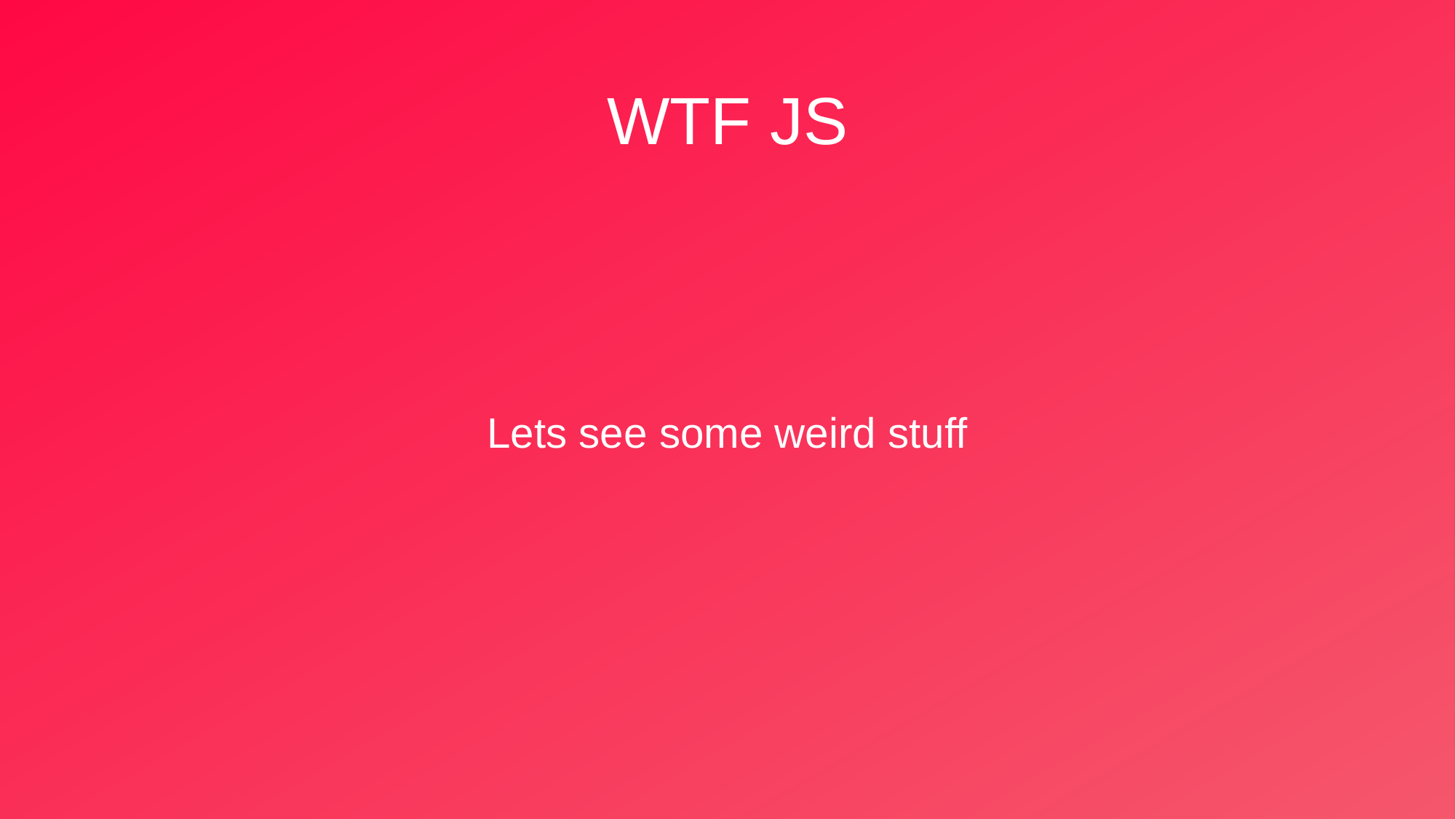

# WTF JS

Lets see some weird stuff